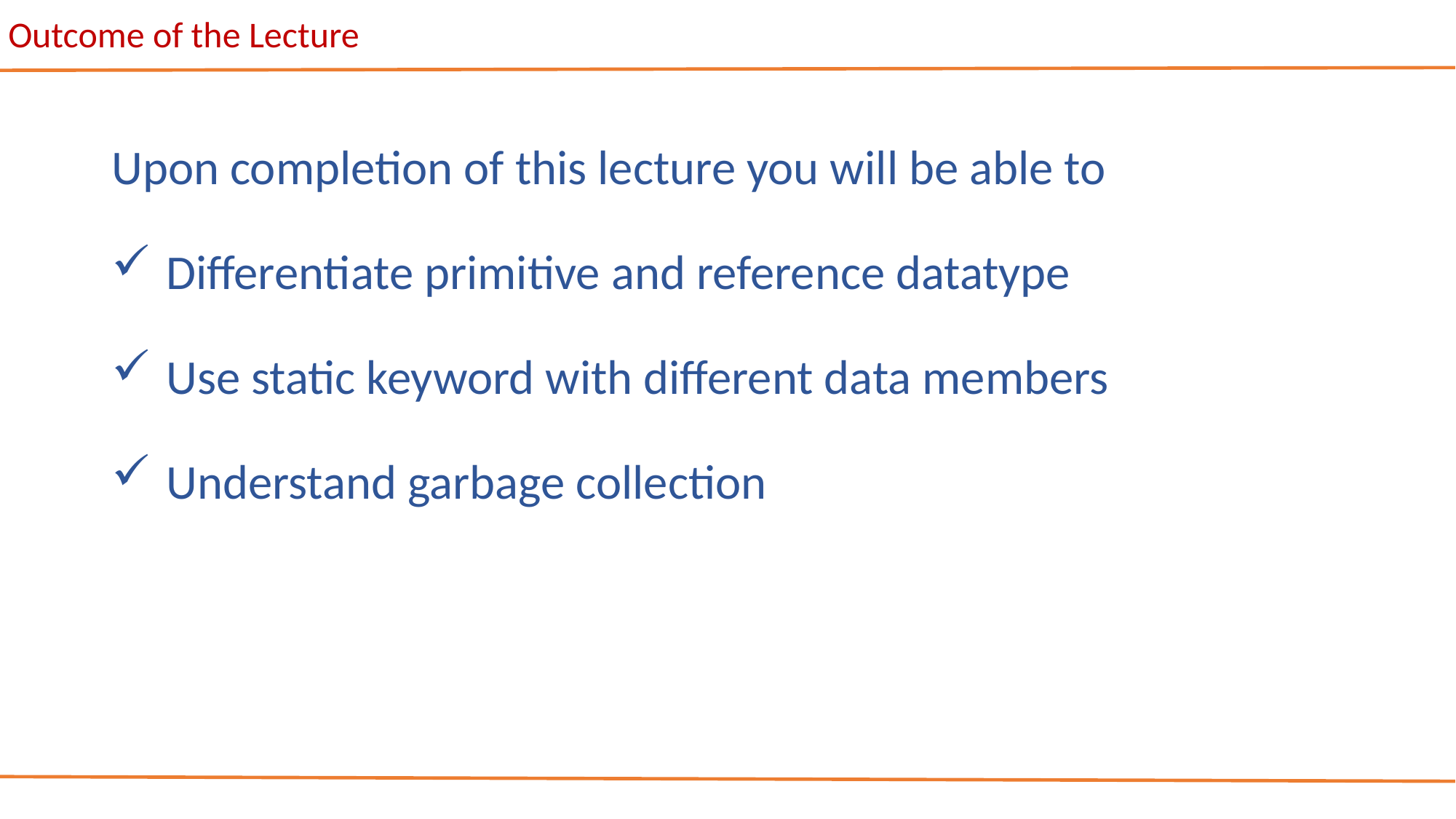

Outcome of the Lecture
Upon completion of this lecture you will be able to

Differentiate primitive and reference datatype

Use static keyword with different data members

Understand garbage collection